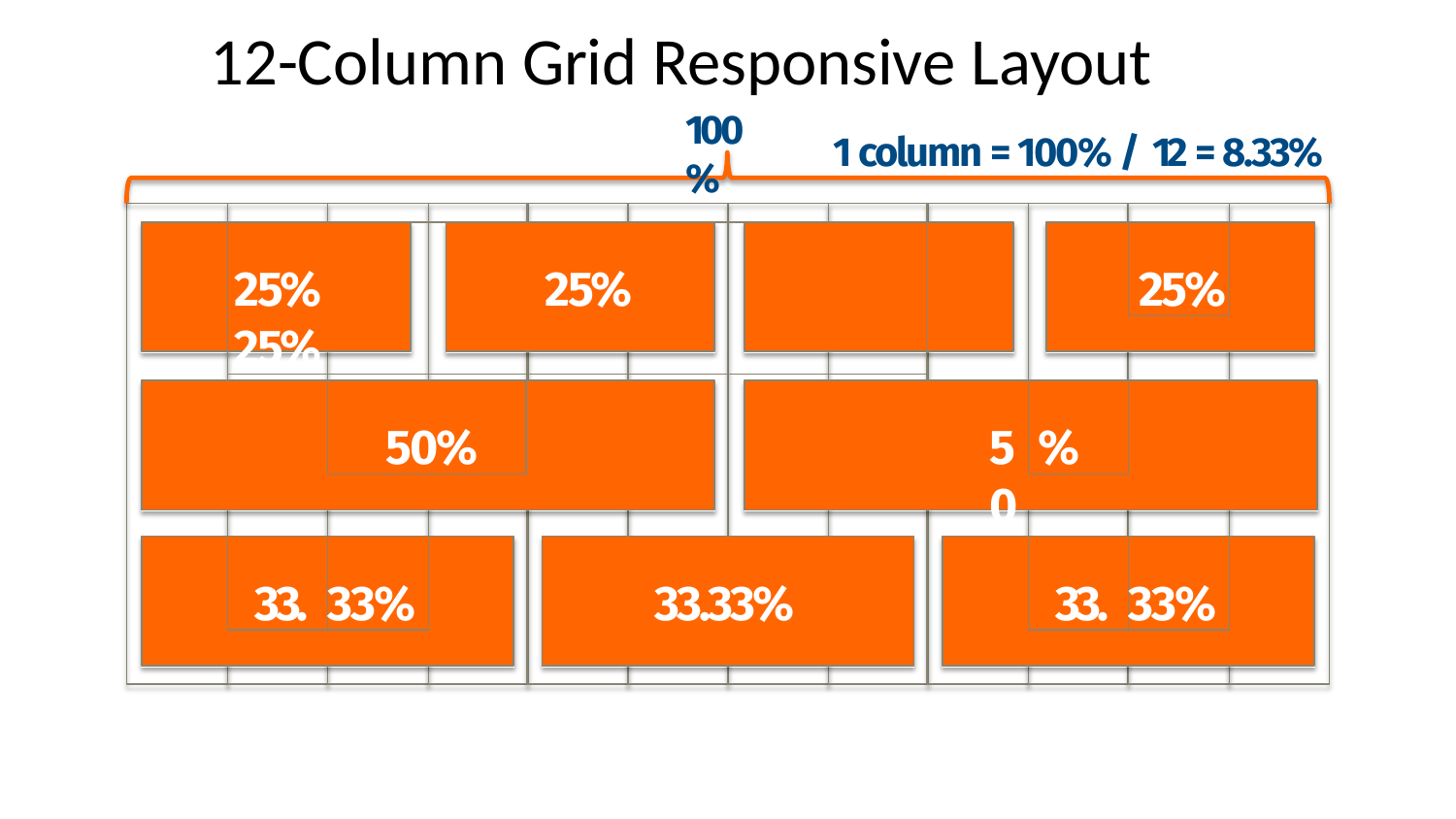

# 12-Column Grid Responsive Layout
100%
1 column = 100% / 12 = 8.33%

25%	25%	25%
25%

50%
%
50

33.
33%
33.
33%
33.33%